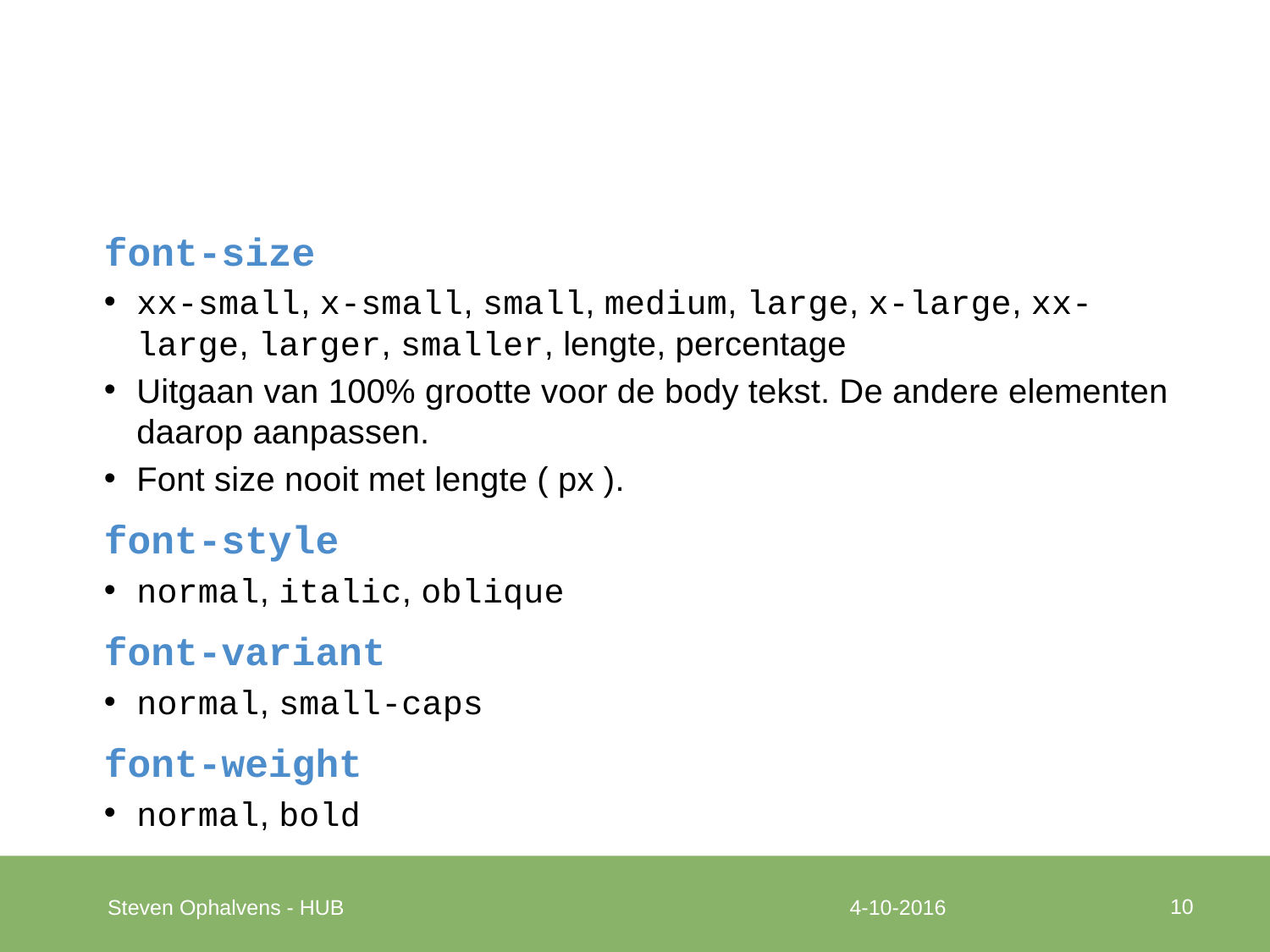

#
font-size
xx-small, x-small, small, medium, large, x-large, xx-large, larger, smaller, lengte, percentage
Uitgaan van 100% grootte voor de body tekst. De andere elementen daarop aanpassen.
Font size nooit met lengte ( px ).
font-style
normal, italic, oblique
font-variant
normal, small-caps
font-weight
normal, bold

10
Steven Ophalvens - HUB
4-10-2016